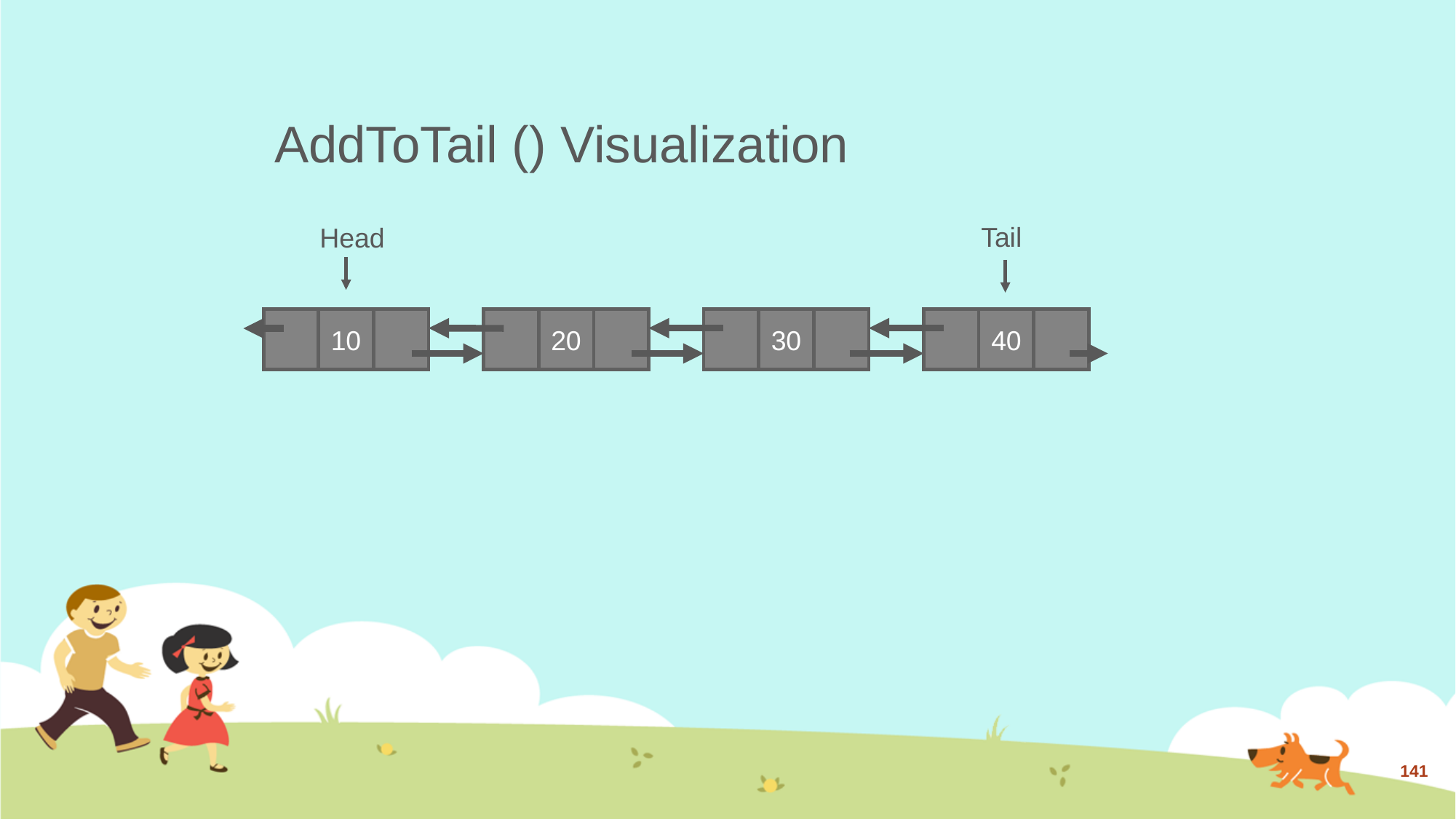

# AddToTail () Visualization
Tail
Head

10

40

30
20
141